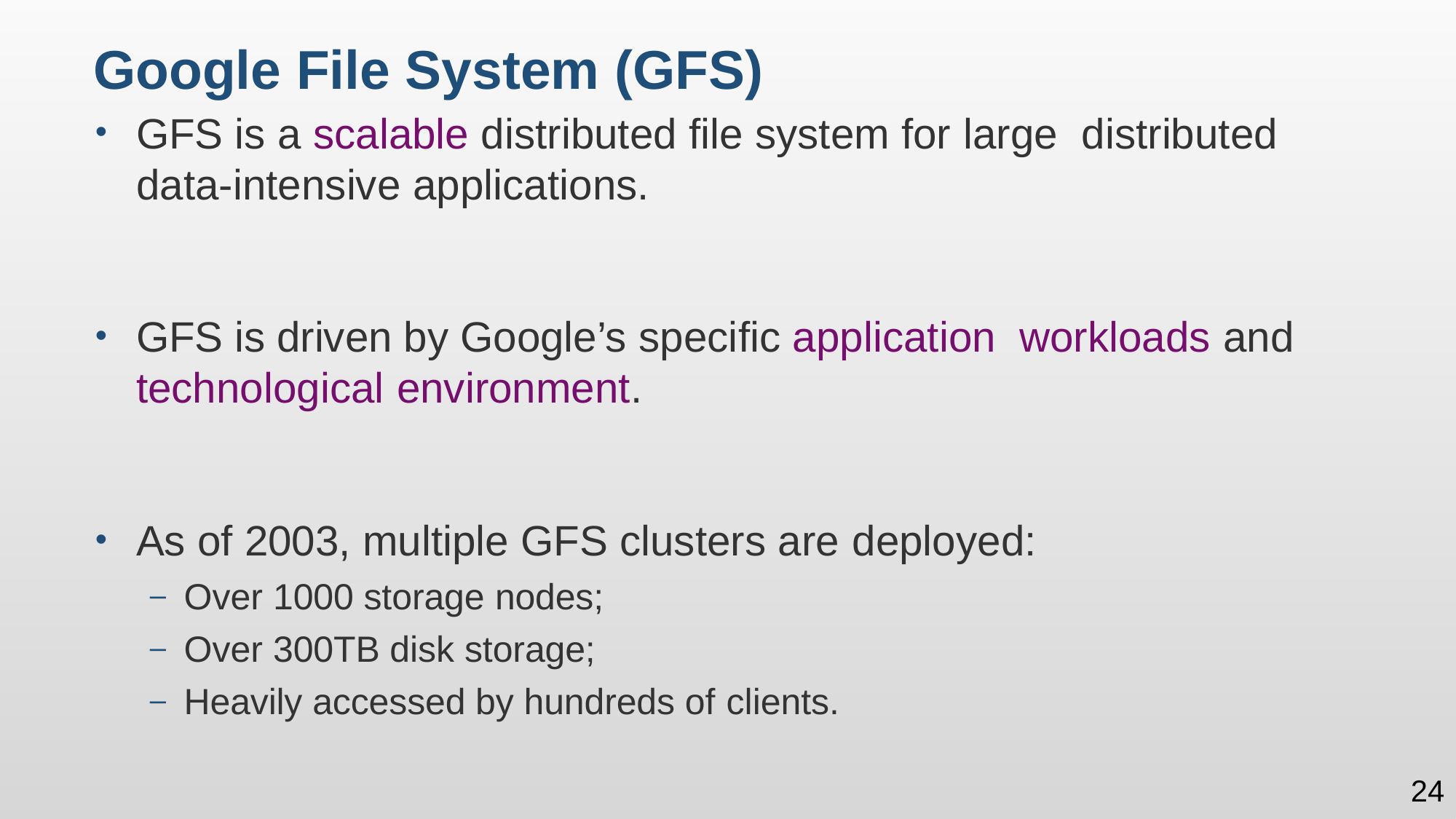

Google File System (GFS)
GFS is a scalable distributed file system for large  distributed data-intensive applications.

GFS is driven by Google’s specific application  workloads and technological environment.

As of 2003, multiple GFS clusters are deployed:
Over 1000 storage nodes;
Over 300TB disk storage;
Heavily accessed by hundreds of clients.

24